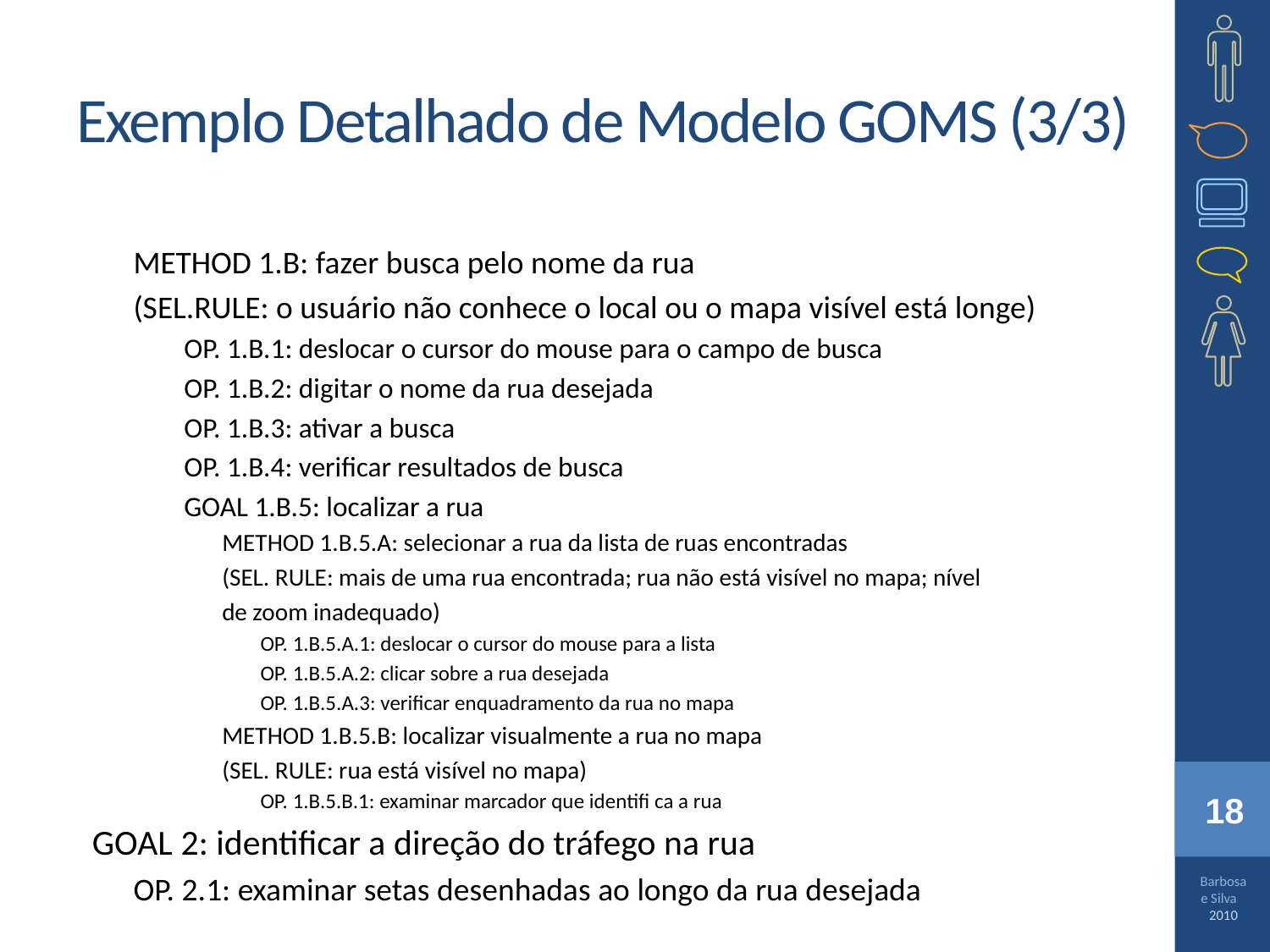

# Exemplo Detalhado de Modelo GOMS (3/3)
METHOD 1.B: fazer busca pelo nome da rua
(SEL.RULE: o usuário não conhece o local ou o mapa visível está longe)
OP. 1.B.1: deslocar o cursor do mouse para o campo de busca
OP. 1.B.2: digitar o nome da rua desejada
OP. 1.B.3: ativar a busca
OP. 1.B.4: veriﬁcar resultados de busca
GOAL 1.B.5: localizar a rua
METHOD 1.B.5.A: selecionar a rua da lista de ruas encontradas
(SEL. RULE: mais de uma rua encontrada; rua não está visível no mapa; nível
de zoom inadequado)
OP. 1.B.5.A.1: deslocar o cursor do mouse para a lista
OP. 1.B.5.A.2: clicar sobre a rua desejada
OP. 1.B.5.A.3: veriﬁcar enquadramento da rua no mapa
METHOD 1.B.5.B: localizar visualmente a rua no mapa
(SEL. RULE: rua está visível no mapa)
OP. 1.B.5.B.1: examinar marcador que identiﬁ ca a rua
GOAL 2: identiﬁcar a direção do tráfego na rua
OP. 2.1: examinar setas desenhadas ao longo da rua desejada